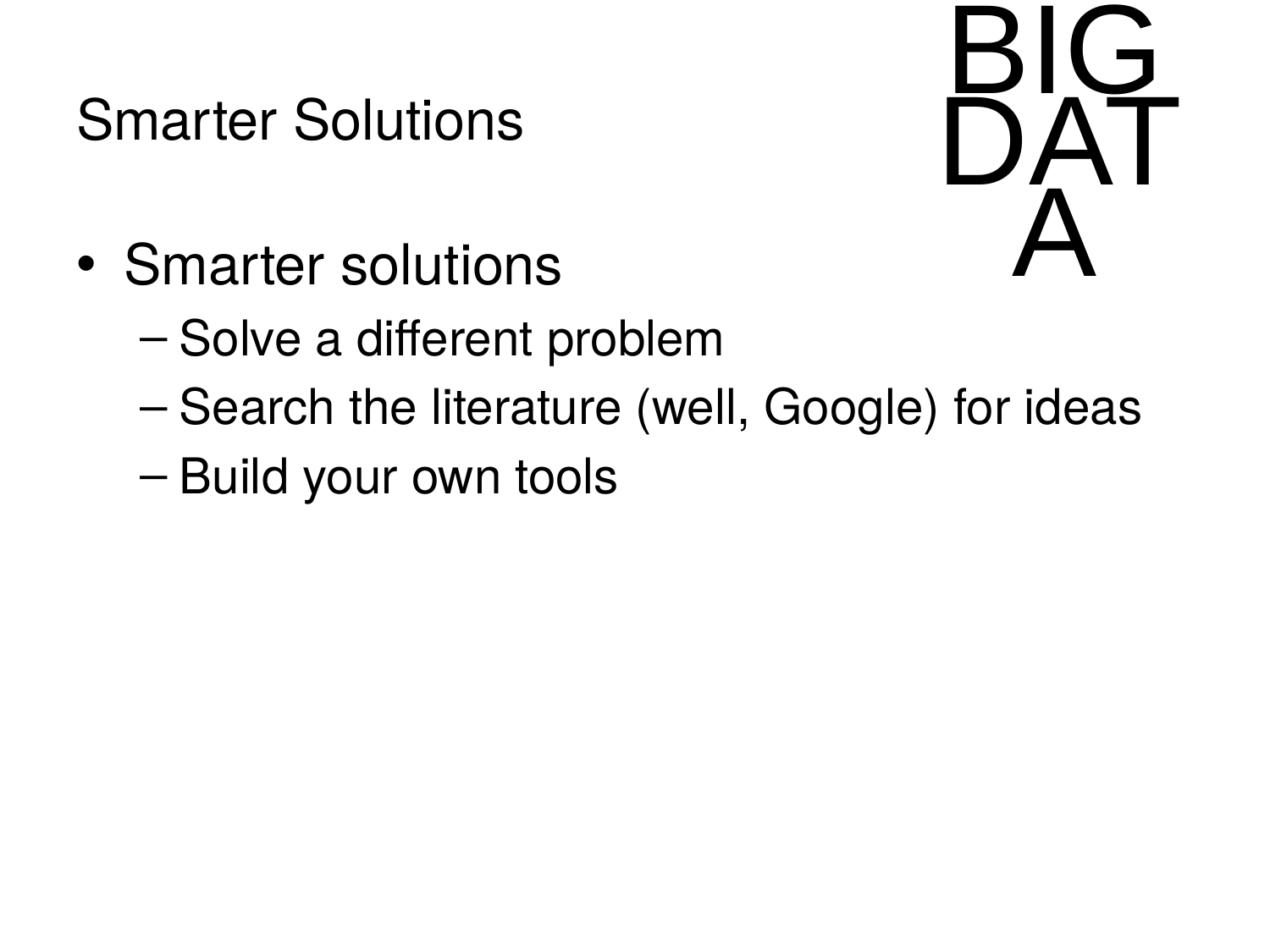

# Smarter Solutions
Smarter solutions
Solve a different problem
Search the literature (well, Google) for ideas
Build your own tools